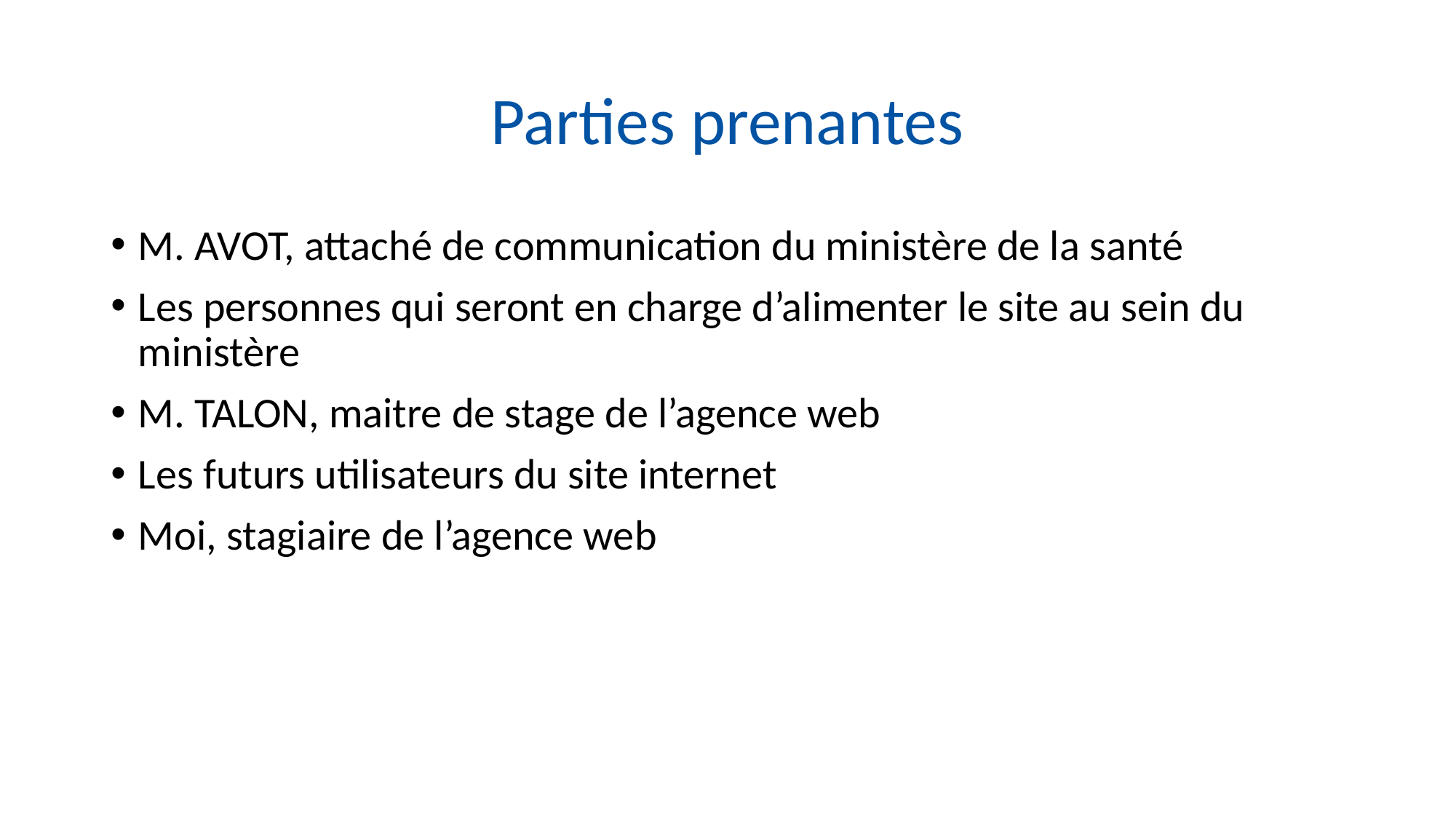

# Parties prenantes
M. AVOT, attaché de communication du ministère de la santé
Les personnes qui seront en charge d’alimenter le site au sein du ministère
M. TALON, maitre de stage de l’agence web
Les futurs utilisateurs du site internet
Moi, stagiaire de l’agence web